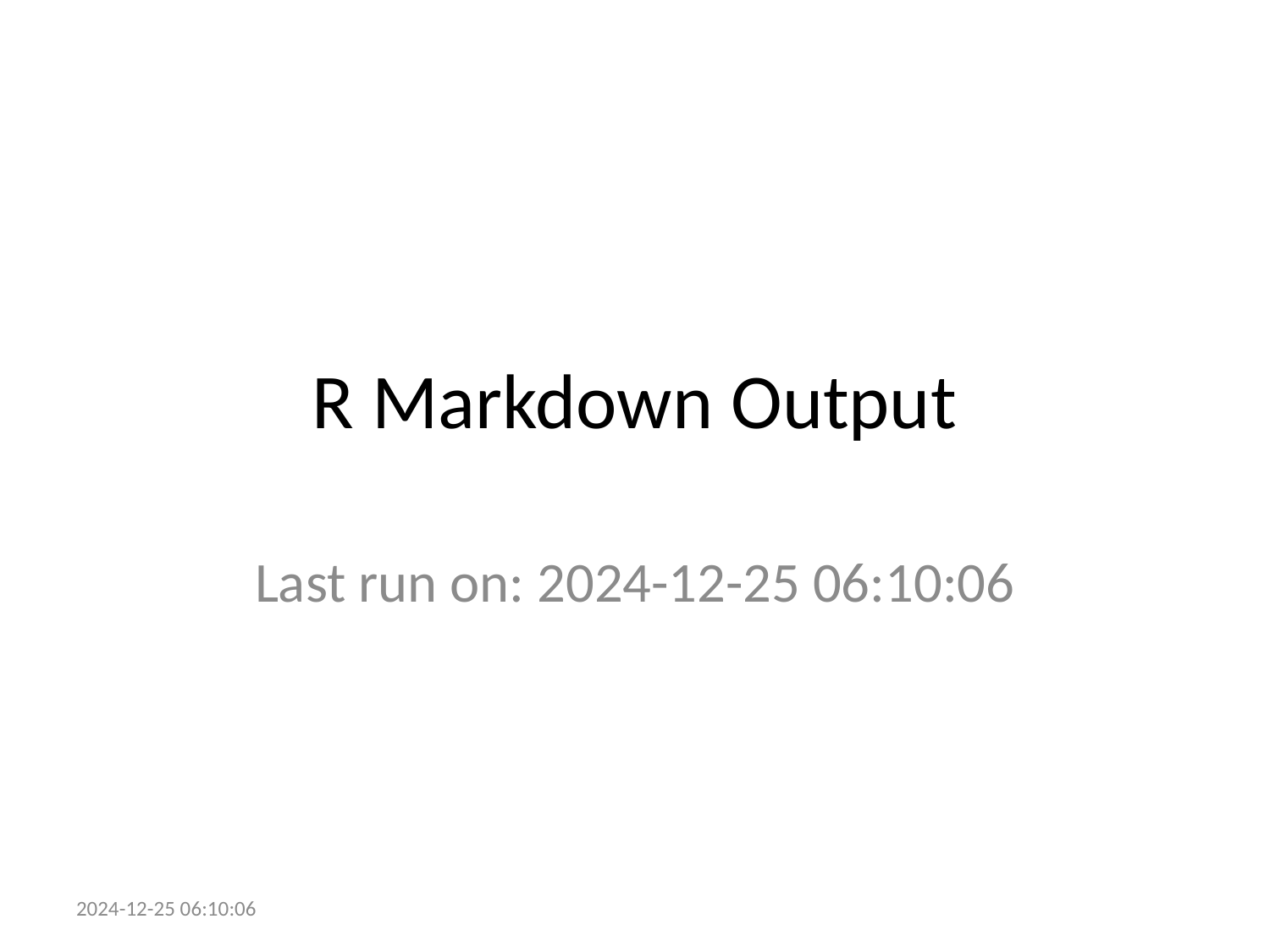

# R Markdown Output
Last run on: 2024-12-25 06:10:06
2024-12-25 06:10:06